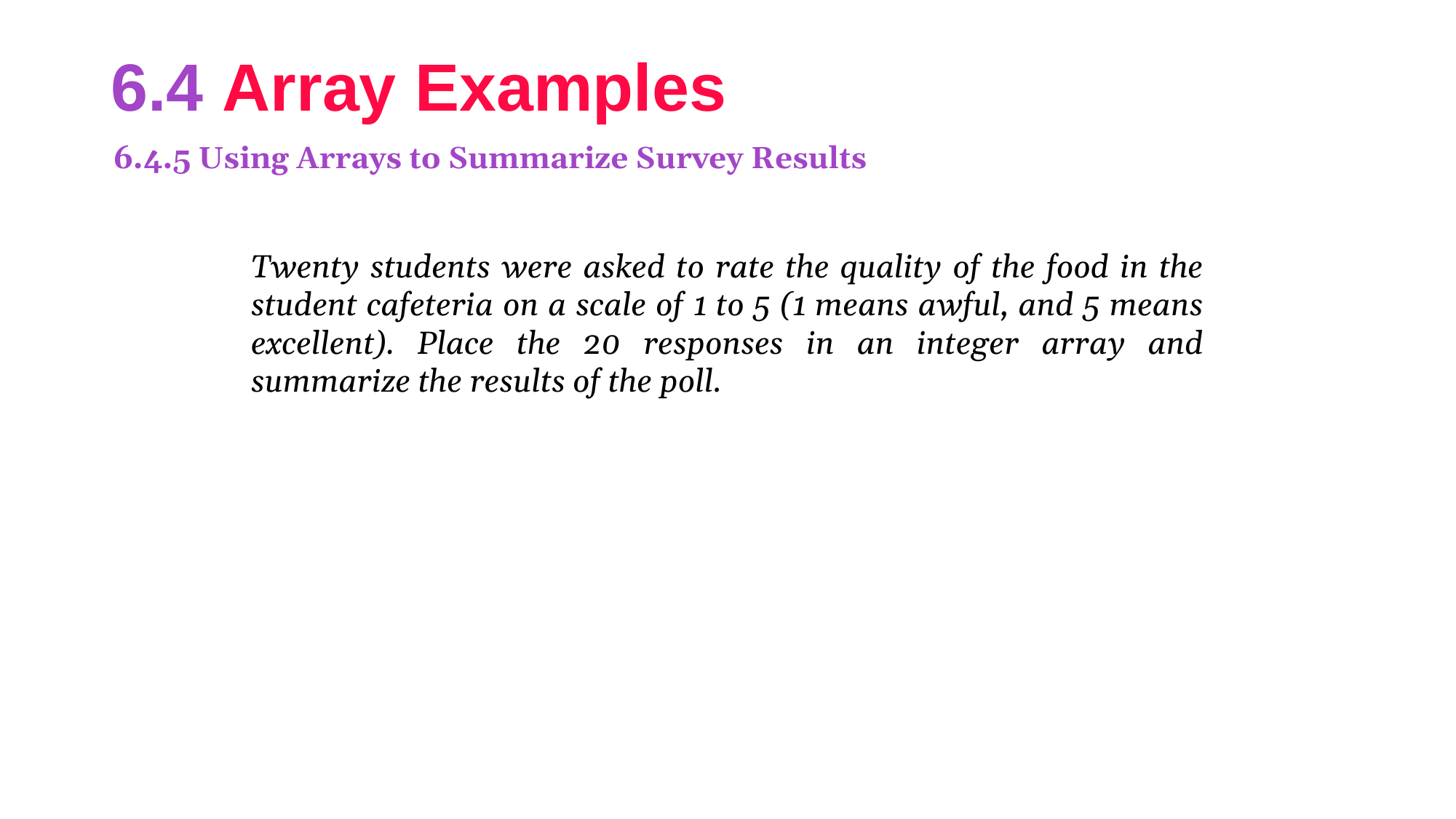

# 6.4 Array Examples
6.4.5 Using Arrays to Summarize Survey Results
Twenty students were asked to rate the quality of the food in the student cafeteria on a scale of 1 to 5 (1 means awful, and 5 means excellent). Place the 20 responses in an integer array and summarize the results of the poll.